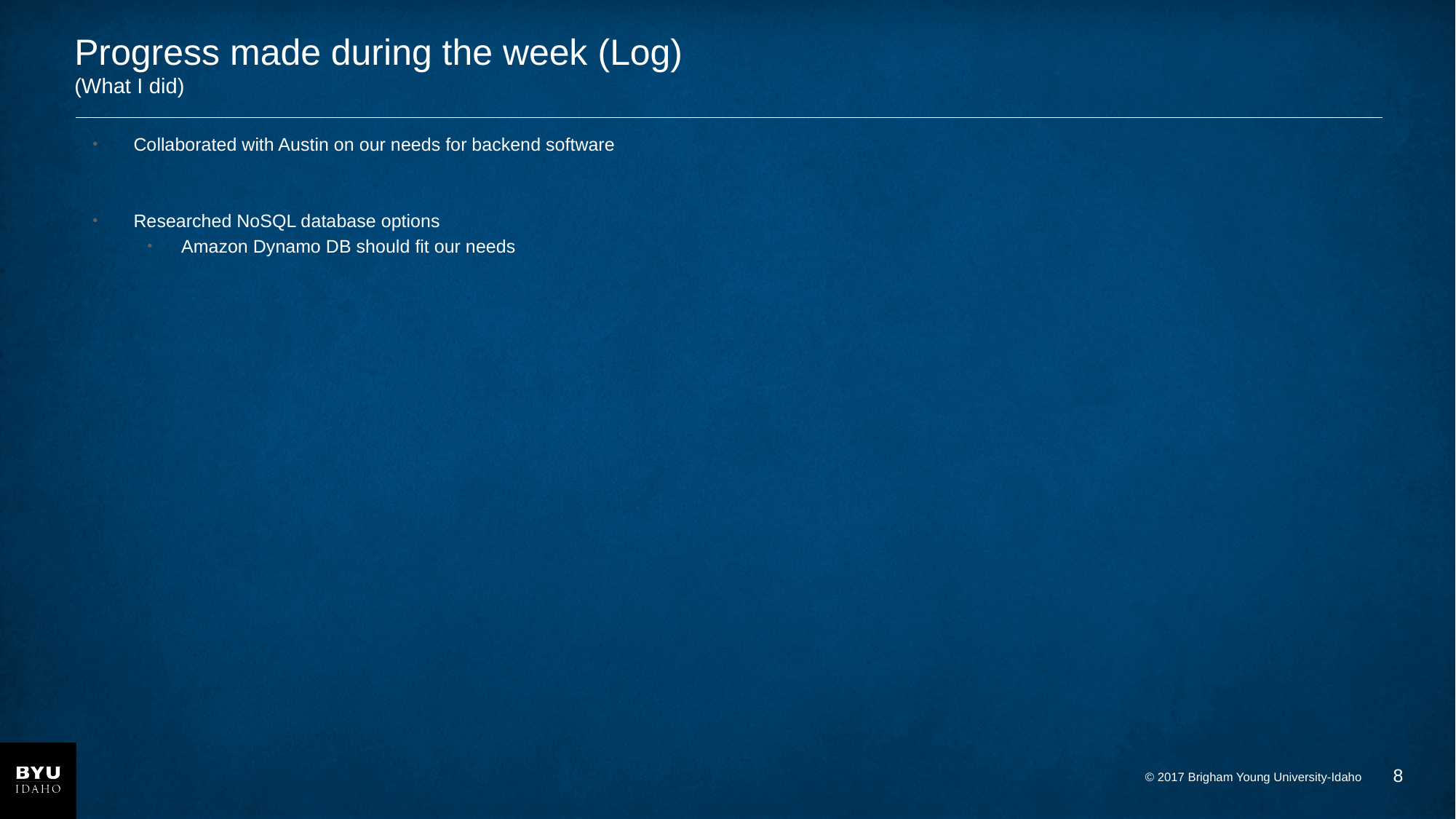

# Progress made during the week (Log) (What I did)
Collaborated with Austin on our needs for backend software

Researched NoSQL database options
Amazon Dynamo DB should fit our needs